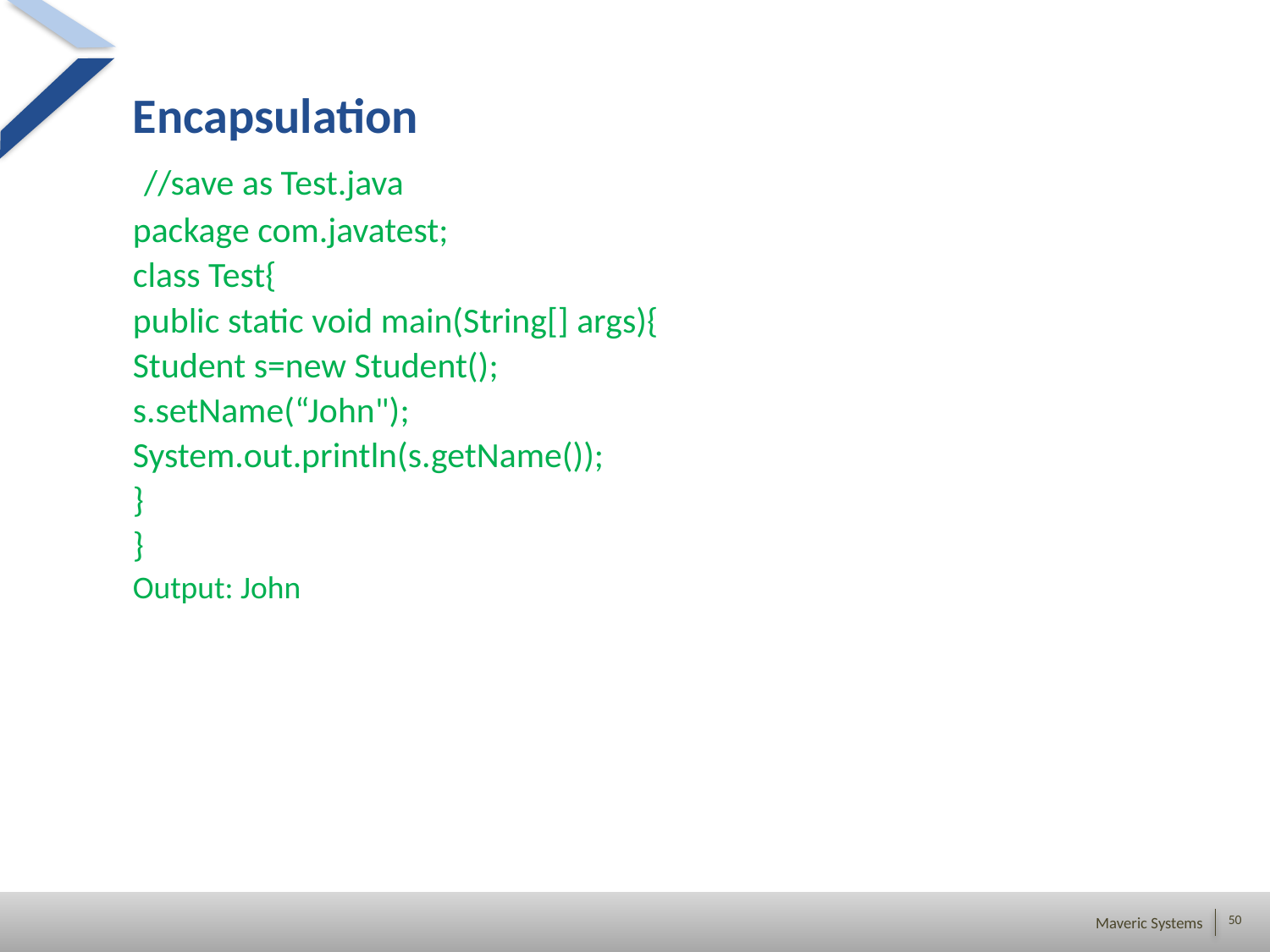

Encapsulation
 //save as Test.java
package com.javatest;
class Test{
public static void main(String[] args){
Student s=new Student();
s.setName(“John");
System.out.println(s.getName());
}
}
Output: John